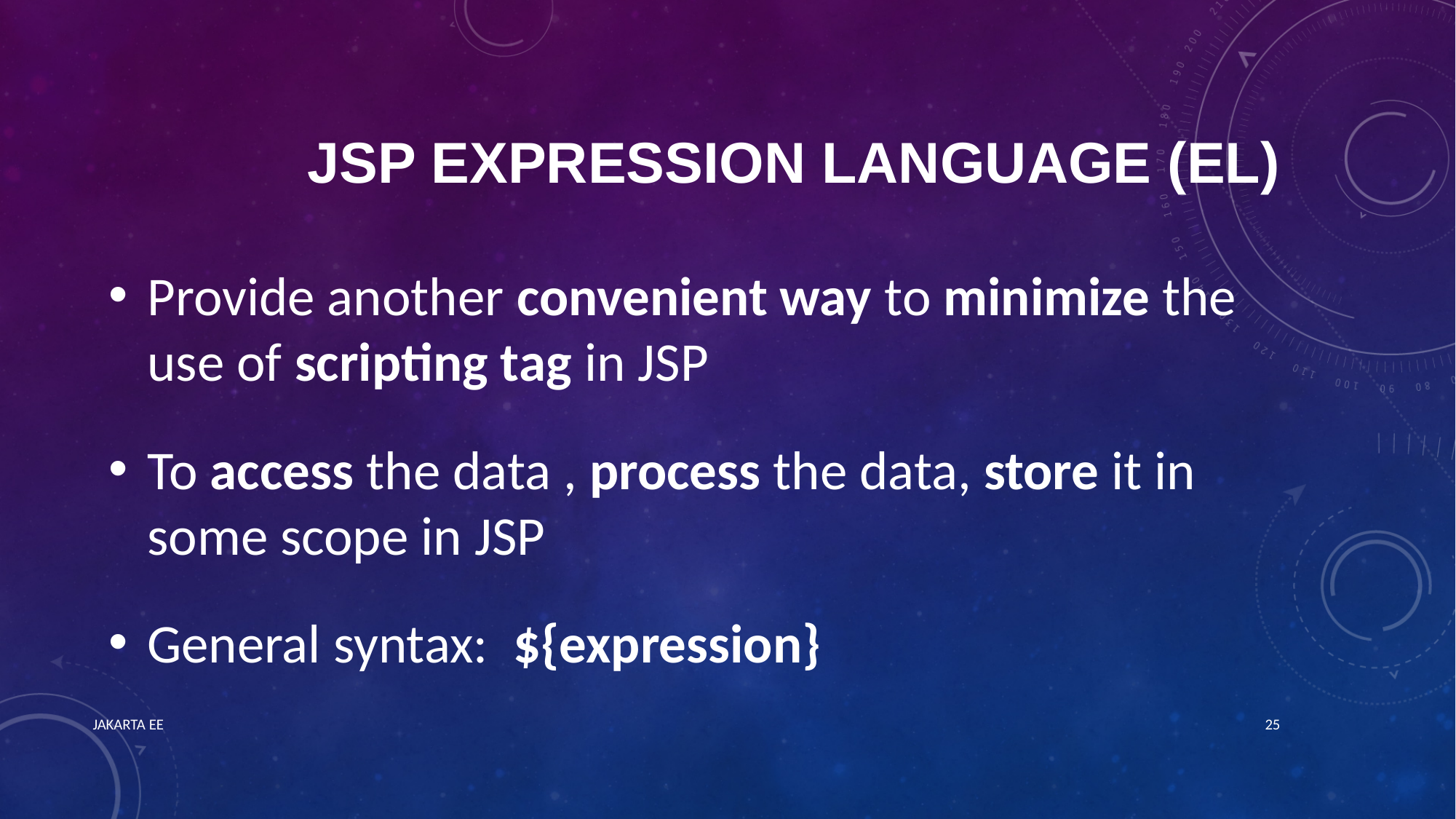

# JSP Expression Language (EL)

Provide another convenient way to minimize the use of scripting tag in JSP
To access the data , process the data, store it in some scope in JSP
General syntax:  ${expression}

JAKARTA EE
25